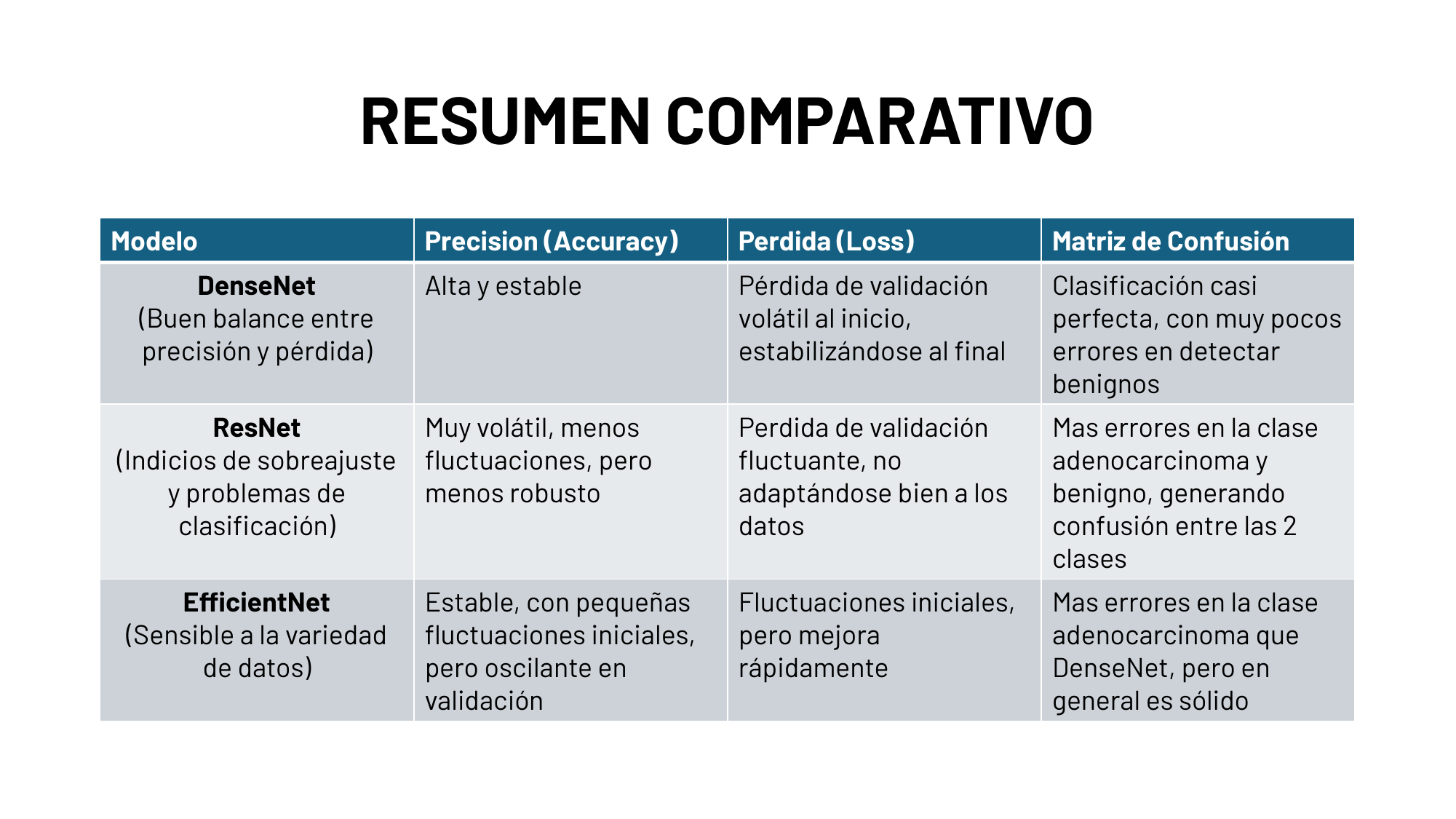

# RESUMEN COMPARATIVO
| Modelo | Precision (Accuracy) | Perdida (Loss) | Matriz de Confusión |
| --- | --- | --- | --- |
| DenseNet (Buen balance entre precisión y pérdida) | Alta y estable | Pérdida de validación volátil al inicio, estabilizándose al final | Clasificación casi perfecta, con muy pocos errores en detectar benignos |
| ResNet (Indicios de sobreajuste y problemas de clasificación) | Muy volátil, menos fluctuaciones, pero menos robusto | Perdida de validación fluctuante, no adaptándose bien a los datos | Mas errores en la clase adenocarcinoma y benigno, generando confusión entre las 2 clases |
| EfficientNet (Sensible a la variedad de datos) | Estable, con pequeñas fluctuaciones iniciales, pero oscilante en validación | Fluctuaciones iniciales, pero mejora rápidamente | Mas errores en la clase adenocarcinoma que DenseNet, pero en general es sólido |